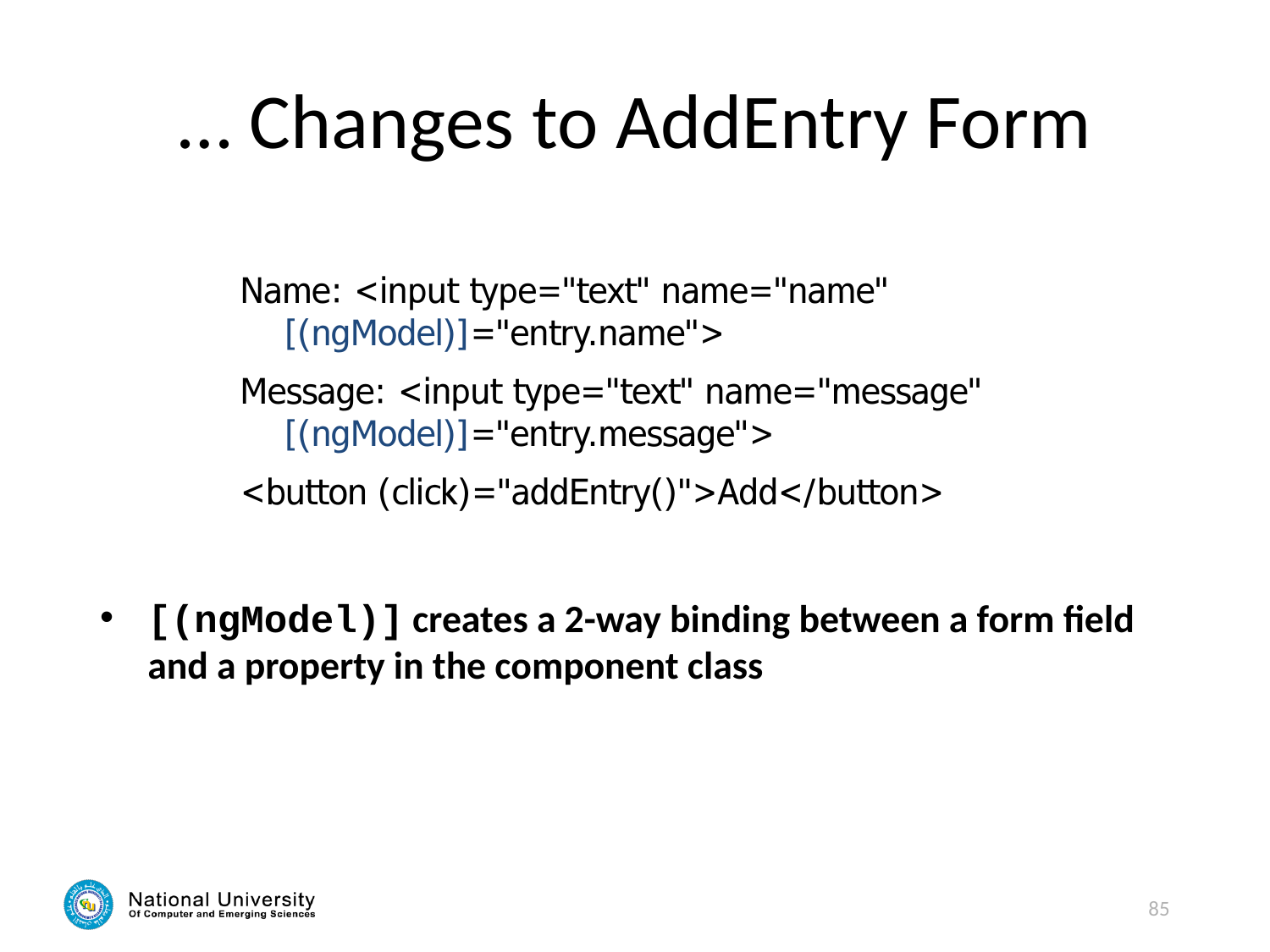

# … Changes to AddEntry Form
Name: <input type="text" name="name"
    [(ngModel)]="entry.name">
Message: <input type="text" name="message"
    [(ngModel)]="entry.message">
<button (click)="addEntry()">Add</button>
[(ngModel)] creates a 2-way binding between a form field and a property in the component class
85